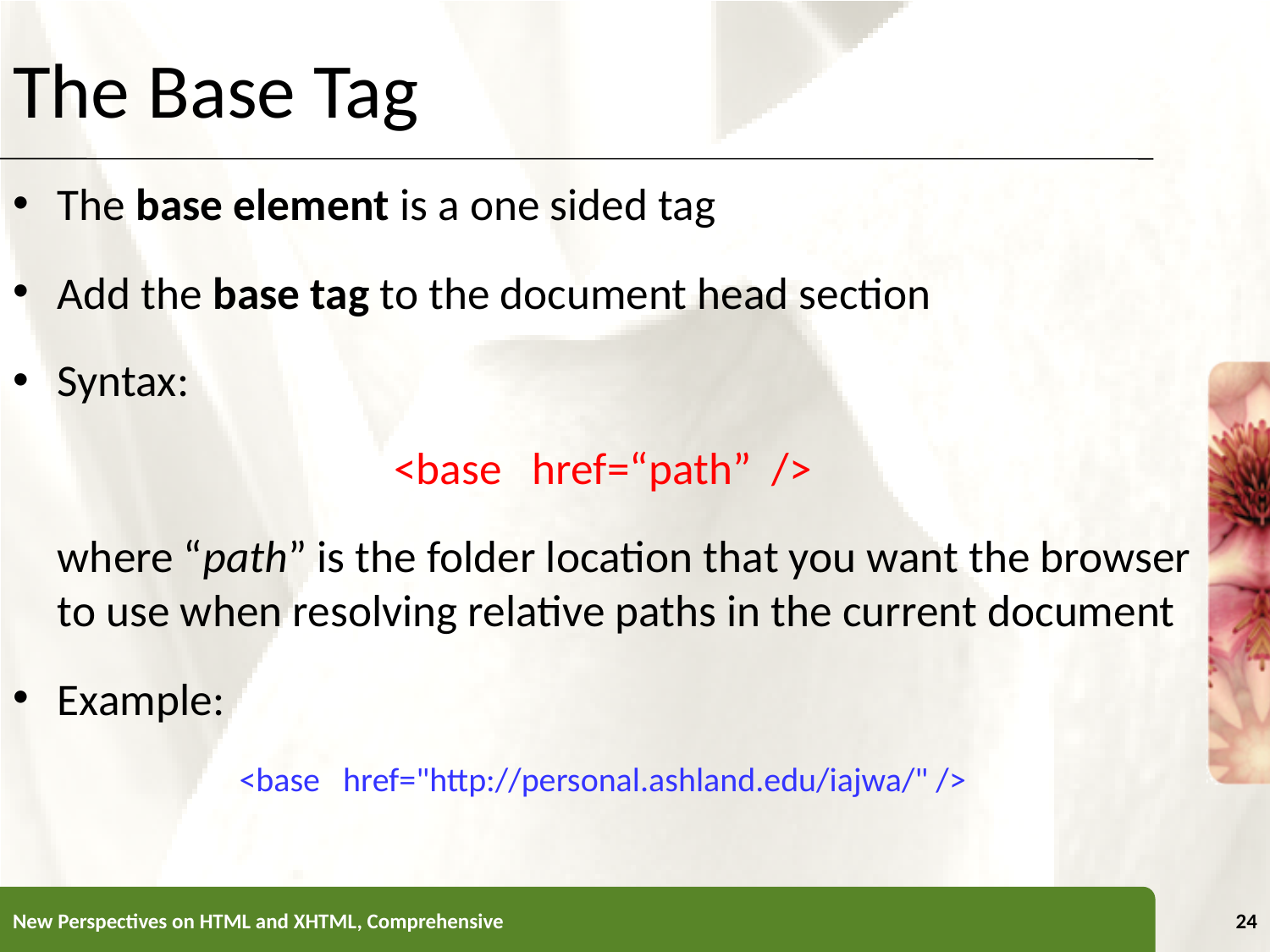

The Base Tag
The base element is a one sided tag
Add the base tag to the document head section
Syntax:
<base   href=“path”  />
	where “path” is the folder location that you want the browser to use when resolving relative paths in the current document
Example:
<base   href="http://personal.ashland.edu/iajwa/" />

New Perspectives on HTML and XHTML, Comprehensive
24